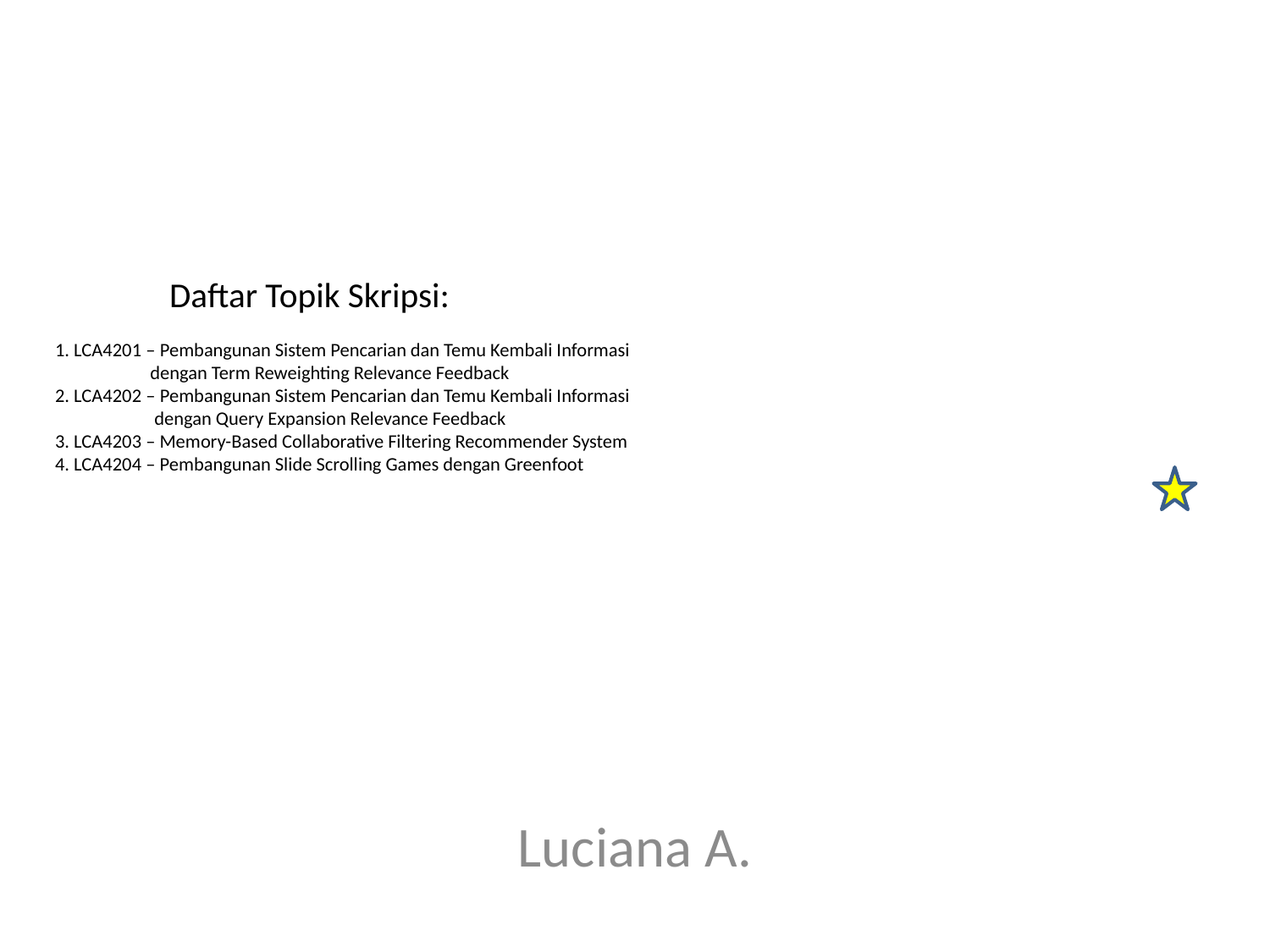

# Daftar Topik Skripsi: 1. LCA4201 – Pembangunan Sistem Pencarian dan Temu Kembali Informasi dengan Term Reweighting Relevance Feedback 2. LCA4202 – Pembangunan Sistem Pencarian dan Temu Kembali Informasi dengan Query Expansion Relevance Feedback 3. LCA4203 – Memory-Based Collaborative Filtering Recommender System 4. LCA4204 – Pembangunan Slide Scrolling Games dengan Greenfoot

Luciana A.